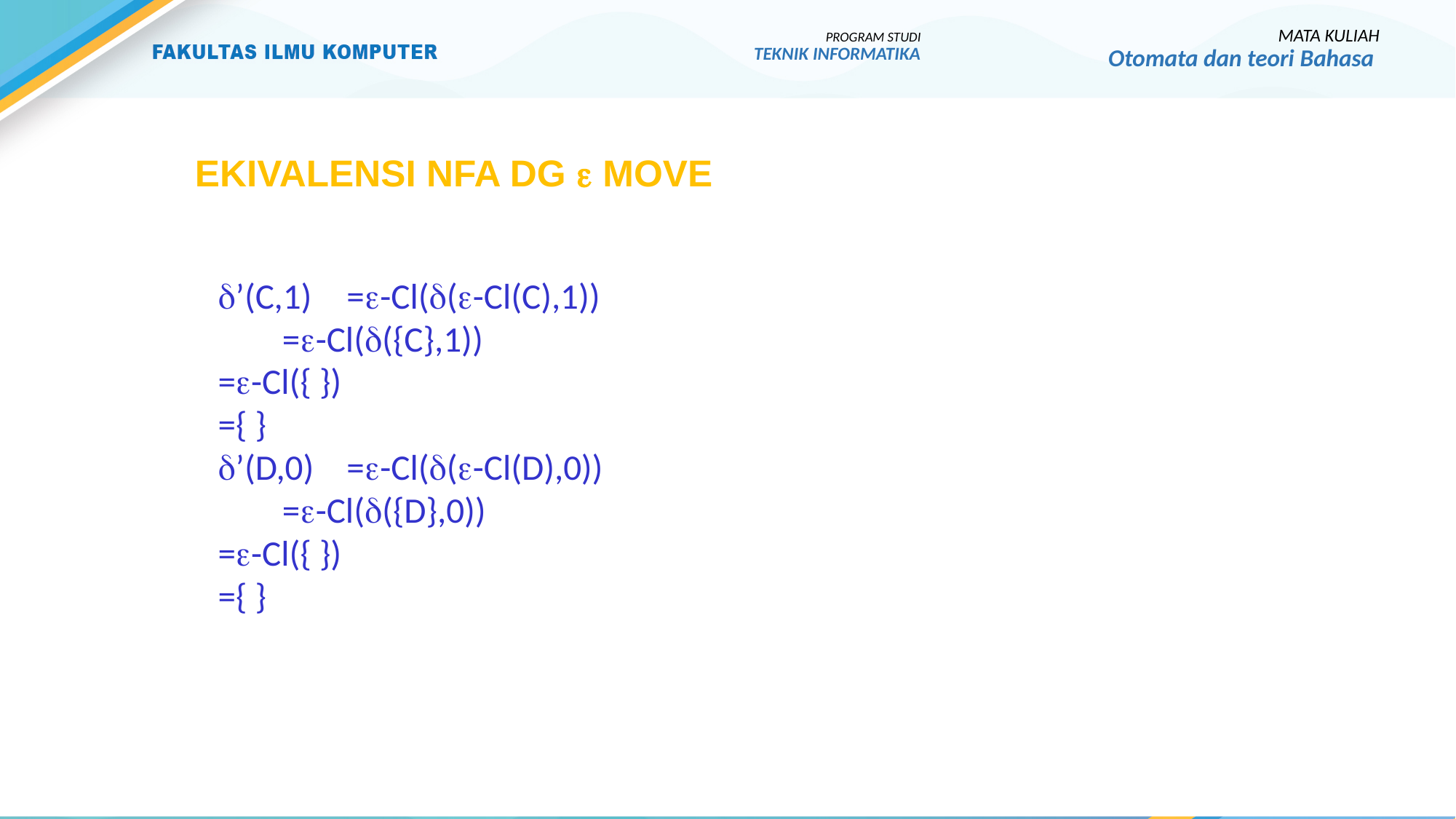

MATA KULIAH
Otomata dan teori Bahasa
PROGRAM STUDI
TEKNIK INFORMATIKA
# Ekivalensi Nfa dg ε move
	δ’(C,1)	=ε-Cl(δ(ε-Cl(C),1))
		     	=ε-Cl(δ({C},1))
			=ε-Cl({ })
			={ }
	δ’(D,0)	=ε-Cl(δ(ε-Cl(D),0))
		     	=ε-Cl(δ({D},0))
			=ε-Cl({ })
			={ }